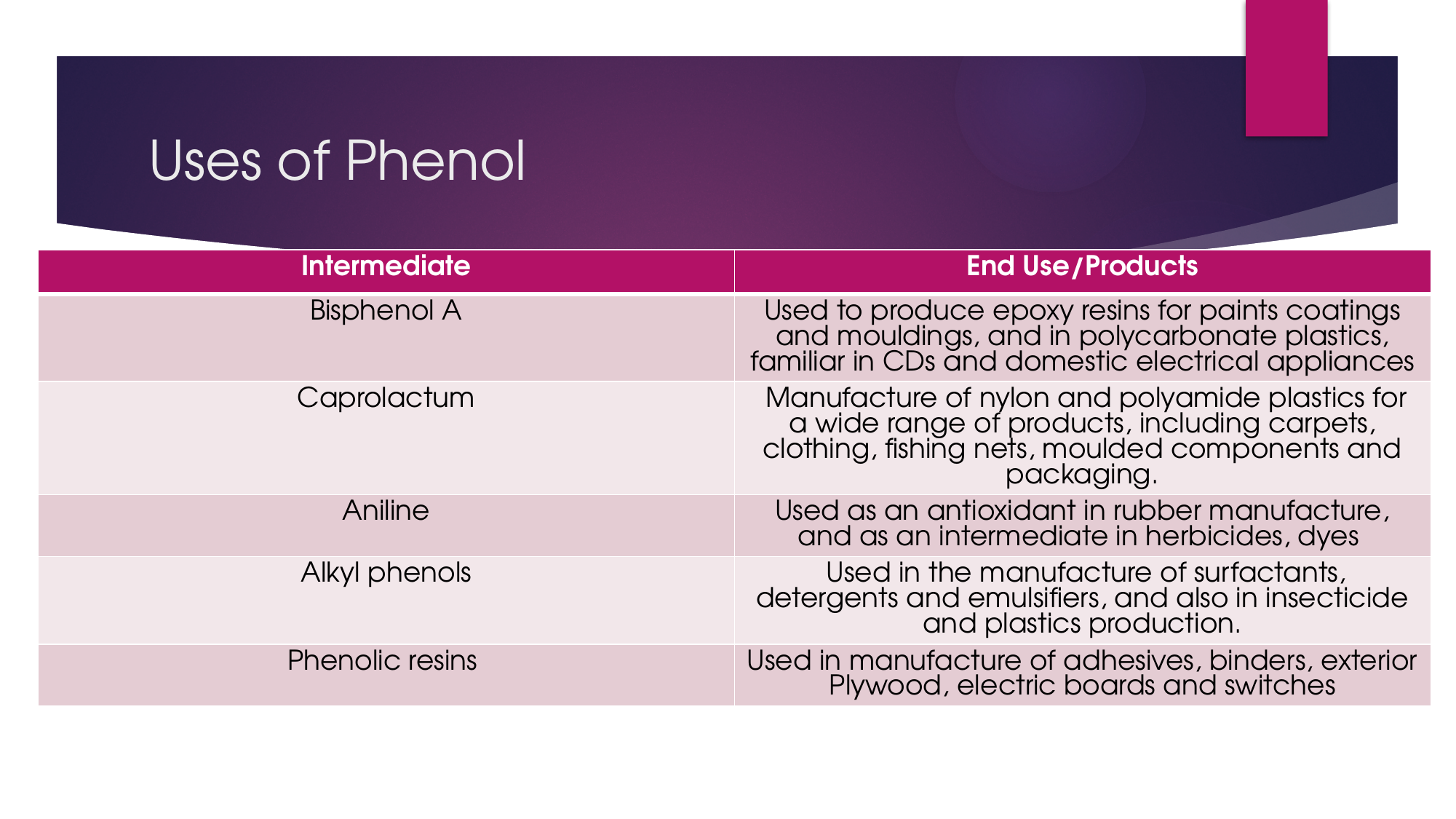

# Uses of Phenol
| Intermediate | End Use/Products |
| --- | --- |
| Bisphenol A | Used to produce epoxy resins for paints coatings and mouldings, and in polycarbonate plastics, familiar in CDs and domestic electrical appliances |
| Caprolactum | Manufacture of nylon and polyamide plastics for a wide range of products, including carpets, clothing, fishing nets, moulded components and packaging. |
| Aniline | Used as an antioxidant in rubber manufacture, and as an intermediate in herbicides, dyes |
| Alkyl phenols | Used in the manufacture of surfactants, detergents and emulsifiers, and also in insecticide and plastics production. |
| Phenolic resins | Used in manufacture of adhesives, binders, exterior Plywood, electric boards and switches |